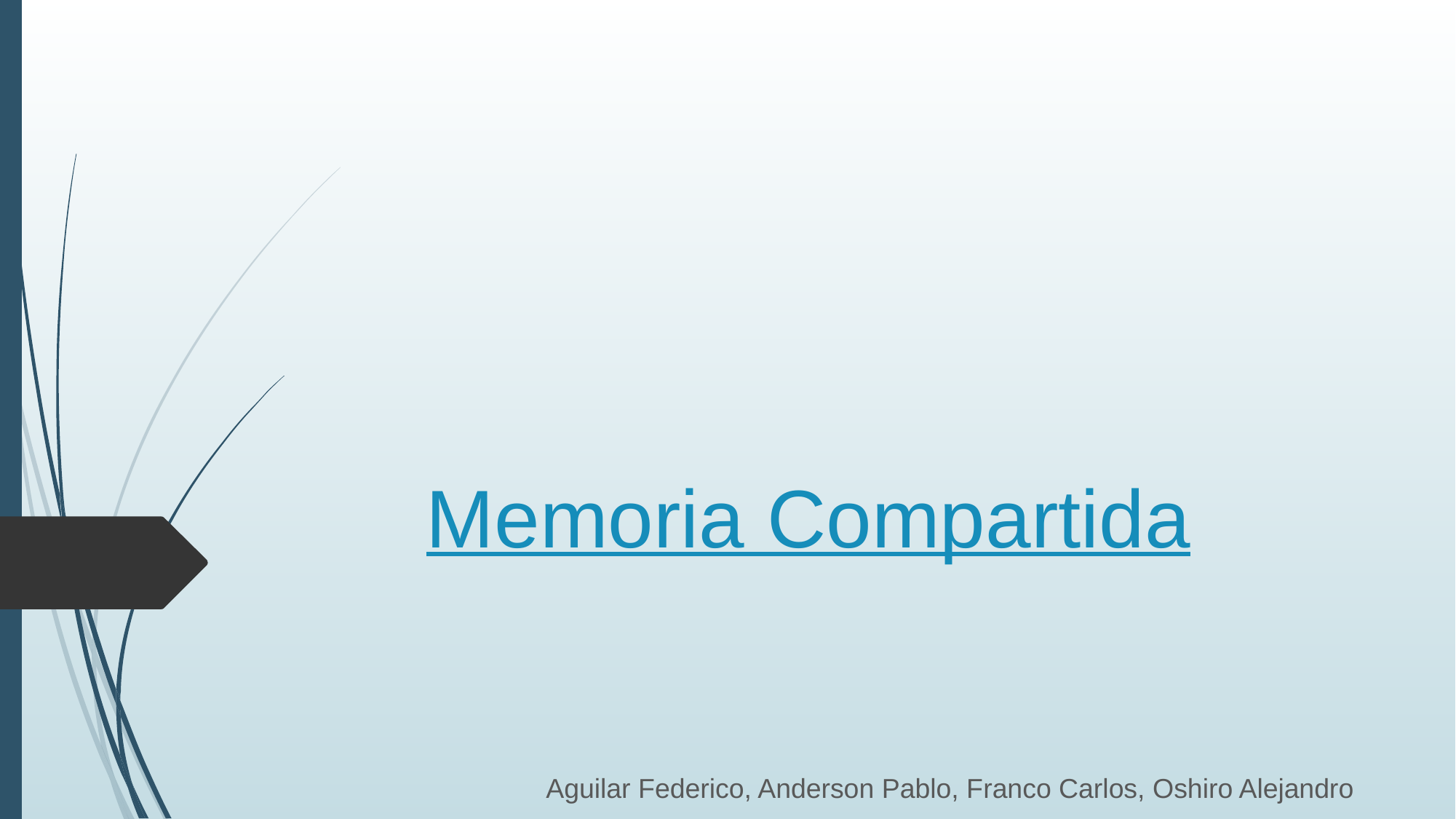

# Memoria Compartida
Aguilar Federico, Anderson Pablo, Franco Carlos, Oshiro Alejandro